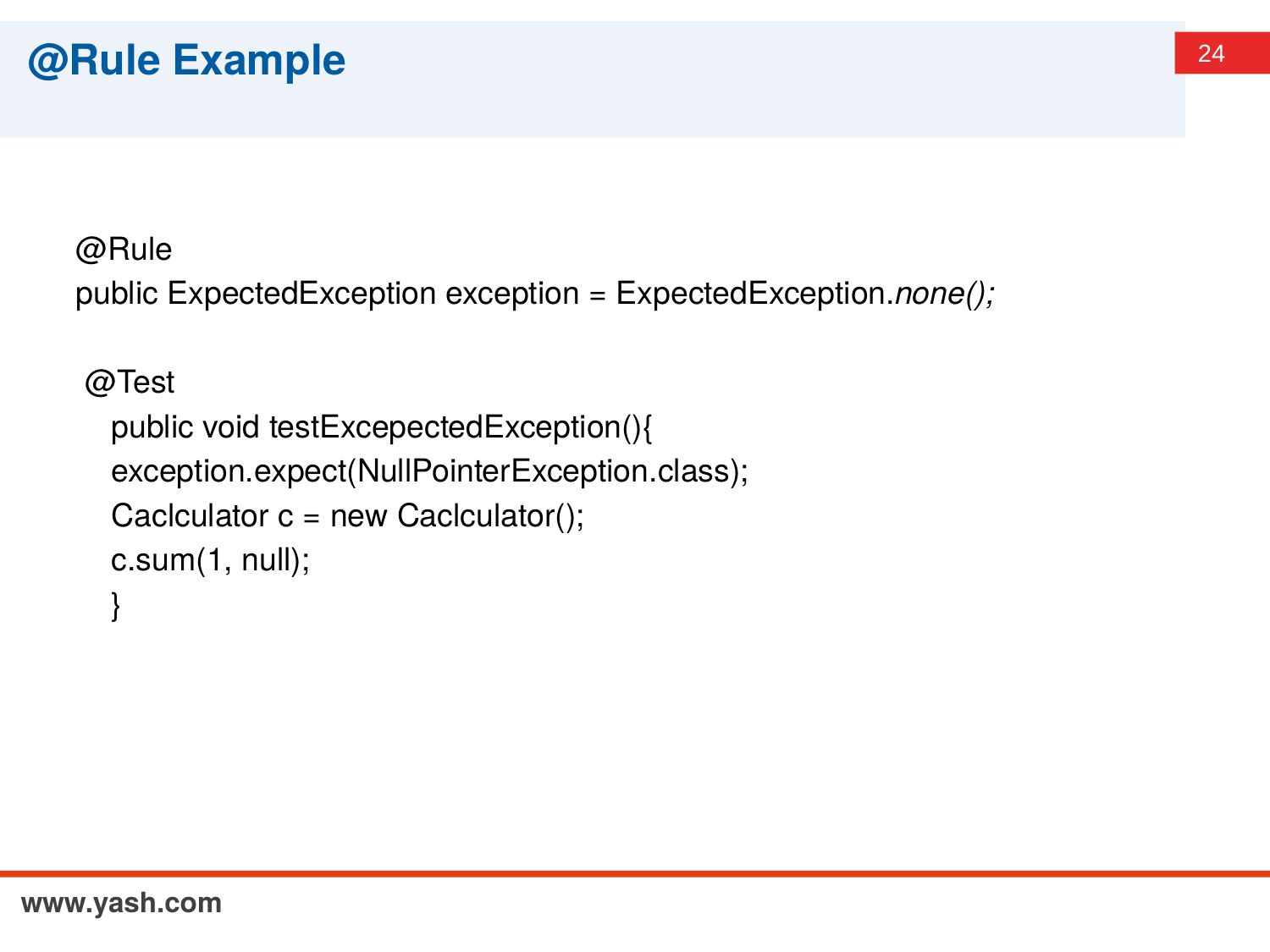

# @Rule Example
@Rule
public ExpectedException exception = ExpectedException.none();

 @Test
    public void testExcepectedException(){
    exception.expect(NullPointerException.class);
    Caclculator c = new Caclculator();
    c.sum(1, null);
    }